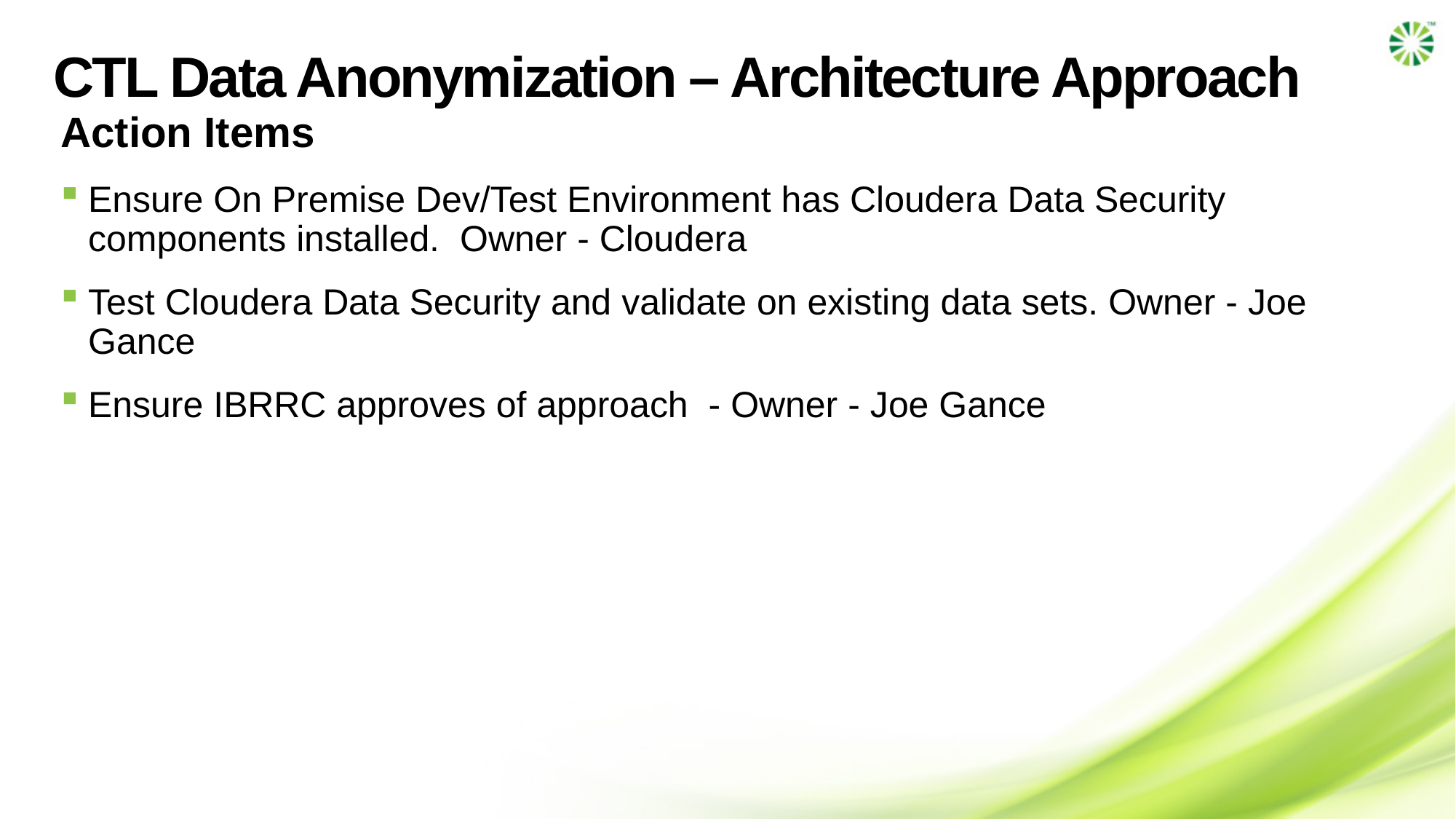

# CTL Data Anonymization – Architecture Approach
Action Items
Ensure On Premise Dev/Test Environment has Cloudera Data Security components installed.  Owner - Cloudera
Test Cloudera Data Security and validate on existing data sets. Owner - Joe Gance
Ensure IBRRC approves of approach  - Owner - Joe Gance